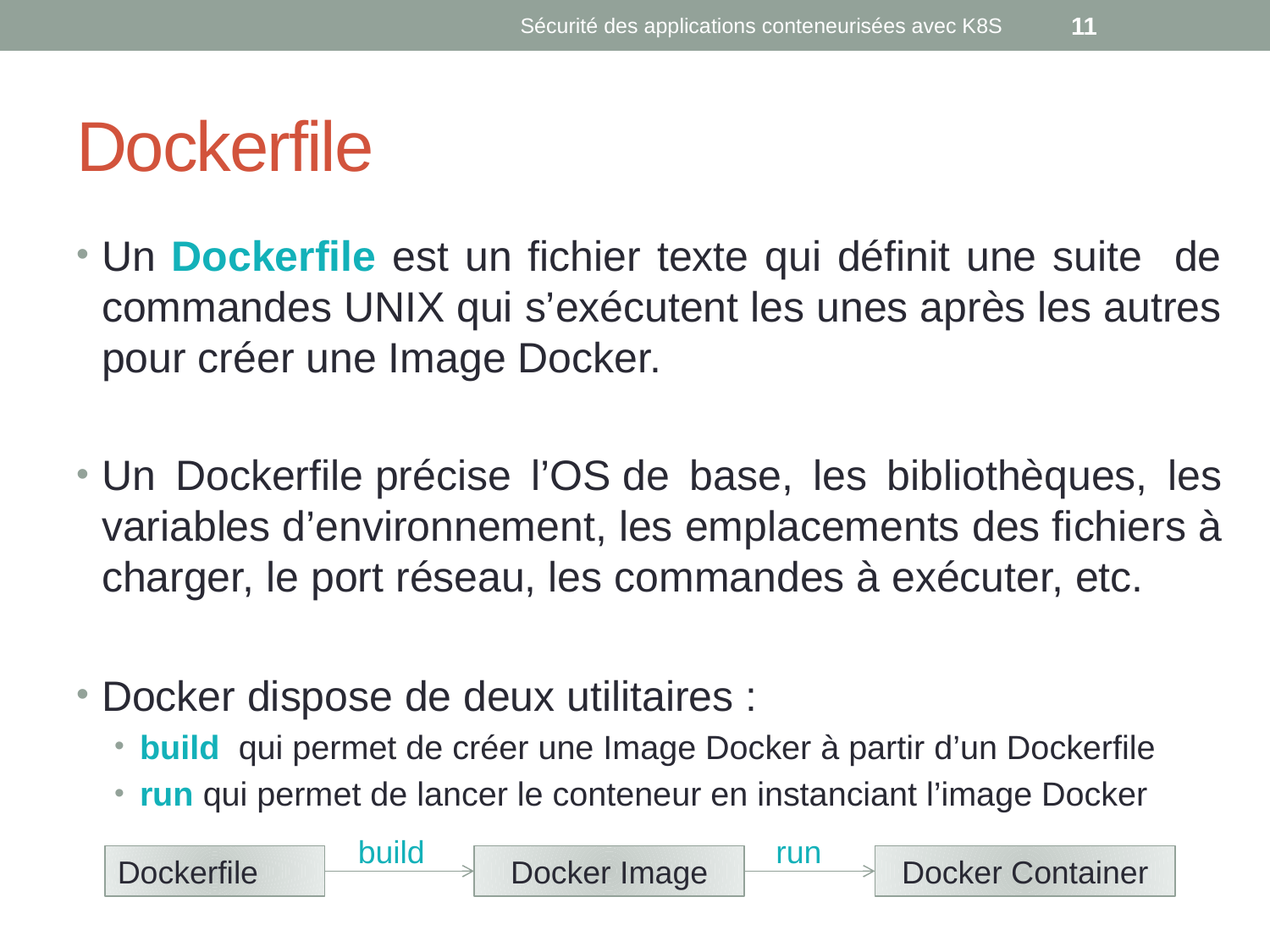

Sécurité des applications conteneurisées avec K8S
11
# Dockerfile
Un Dockerfile est un fichier texte qui définit une suite  de commandes UNIX qui s’exécutent les unes après les autres pour créer une Image Docker.

Un Dockerfile précise l’OS de base, les bibliothèques, les variables d’environnement, les emplacements des fichiers à charger, le port réseau, les commandes à exécuter, etc.

Docker dispose de deux utilitaires :
build  qui permet de créer une Image Docker à partir d’un Dockerfile
run qui permet de lancer le conteneur en instanciant l’image Docker
build
run
Dockerfile
Docker Image
Docker Container